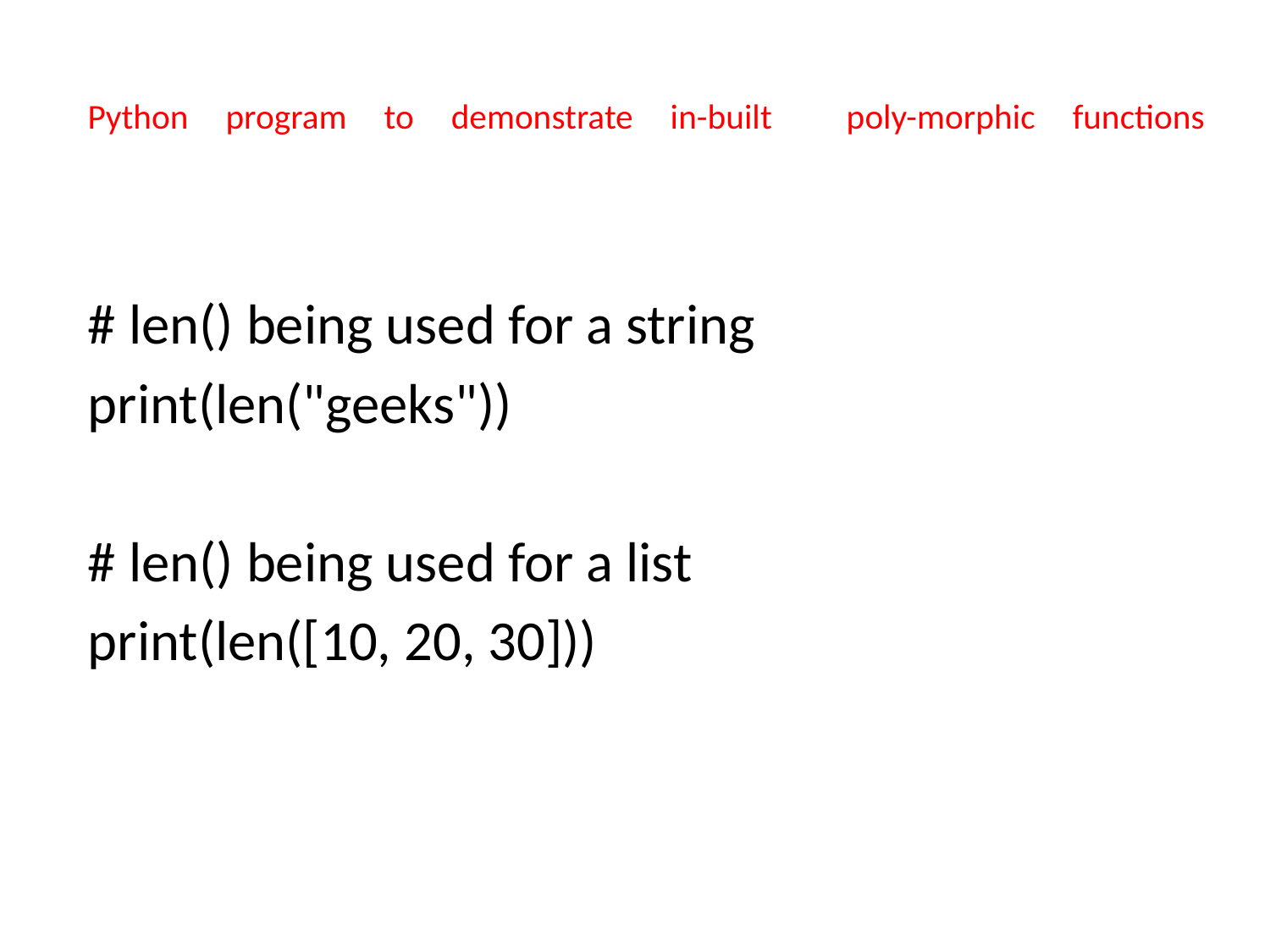

# Python program to demonstrate in-built  poly-morphic functions

# len() being used for a string
print(len("geeks"))

# len() being used for a list
print(len([10, 20, 30]))